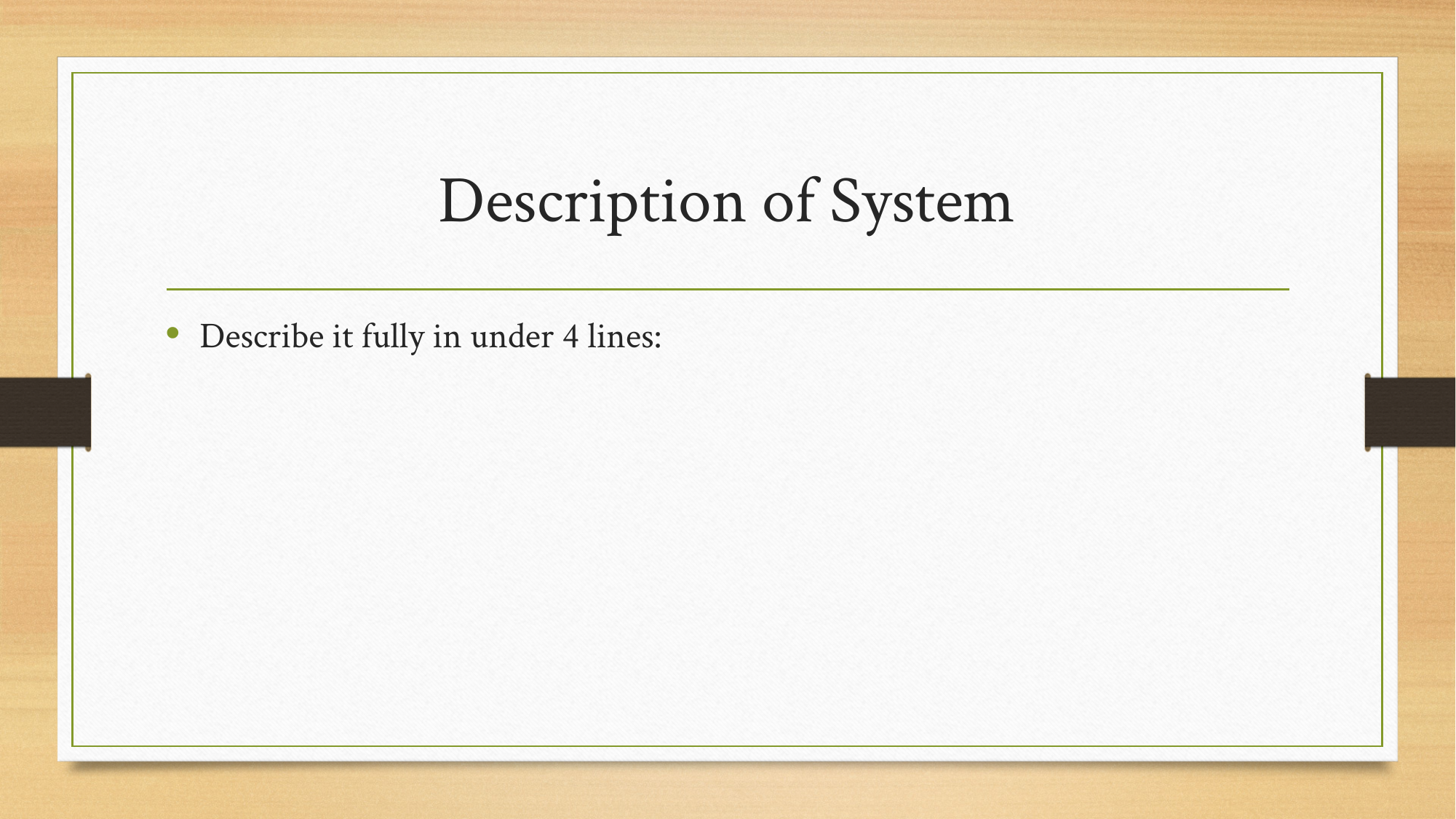

# Description of System
Describe it fully in under 4 lines: